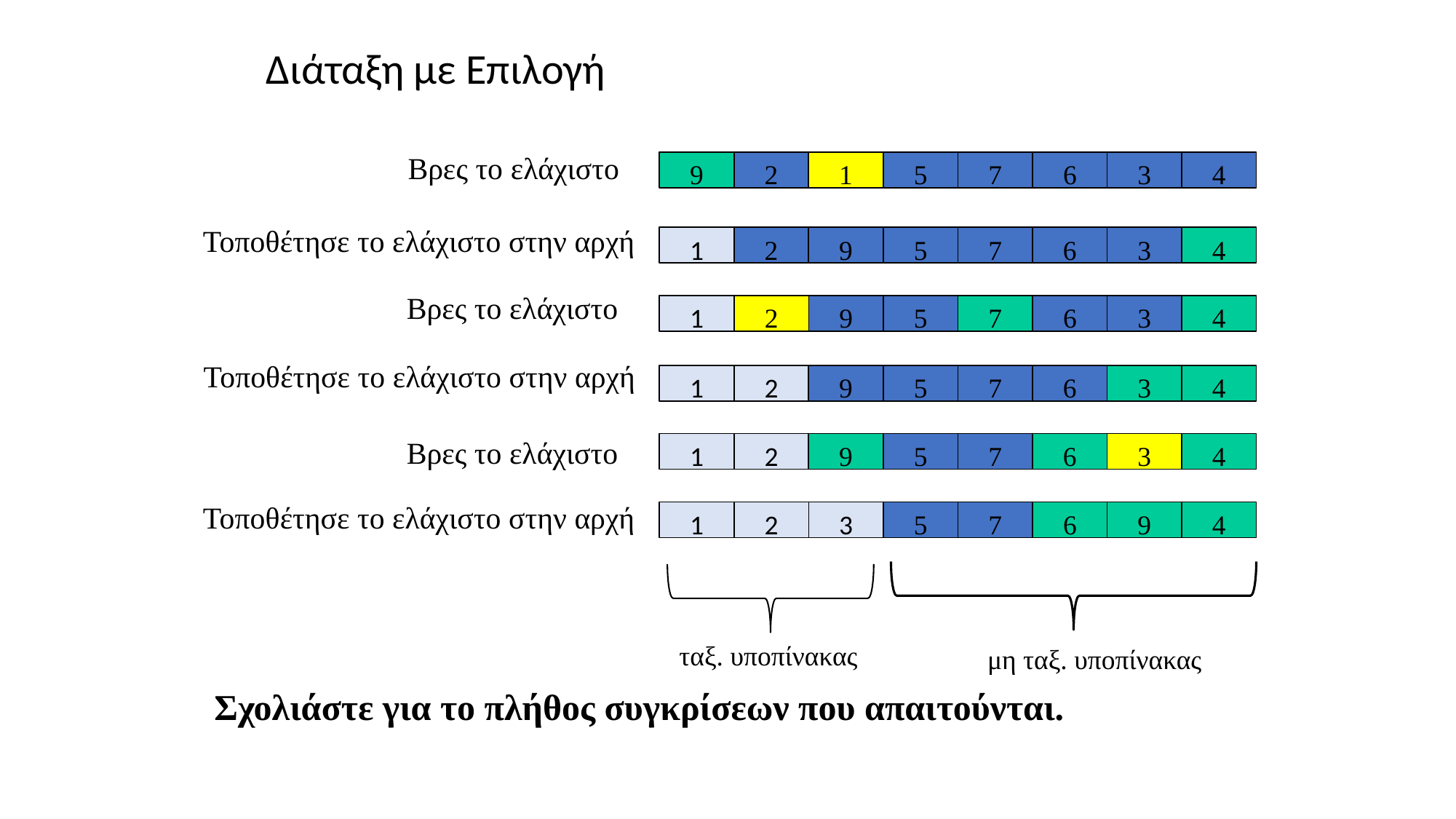

# Διάταξη με Επιλογή
Βρες το ελάχιστο
9
2
1
5
7
6
3
4
Τοποθέτησε το ελάχιστο στην αρχή
1
2
9
5
7
6
3
4
Βρες το ελάχιστο
1
2
9
5
7
6
3
4
Τοποθέτησε το ελάχιστο στην αρχή
1
2
9
5
7
6
3
4

Βρες το ελάχιστο
1
2
9
5
7
6
3
4
Τοποθέτησε το ελάχιστο στην αρχή

1
2
3
5
7
6
9
4
ταξ. υποπίνακας
μη ταξ. υποπίνακας
Σχολιάστε για το πλήθος συγκρίσεων που απαιτούνται.